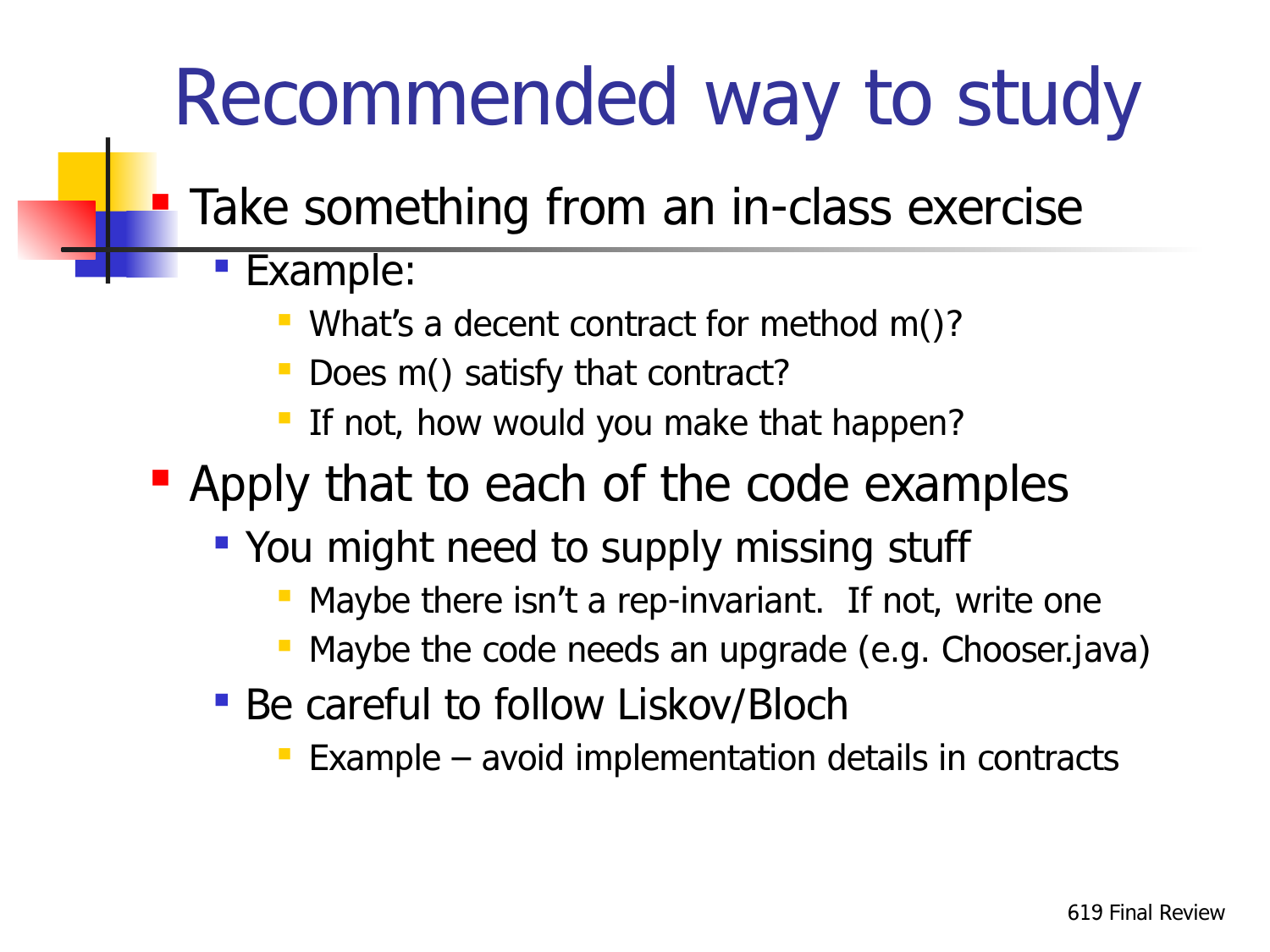

# Recommended way to study
Take something from an in-class exercise
Example:
What’s a decent contract for method m()?
Does m() satisfy that contract?
If not, how would you make that happen?
Apply that to each of the code examples
You might need to supply missing stuff
Maybe there isn’t a rep-invariant.  If not, write one
Maybe the code needs an upgrade (e.g. Chooser.java)
Be careful to follow Liskov/Bloch
Example – avoid implementation details in contracts